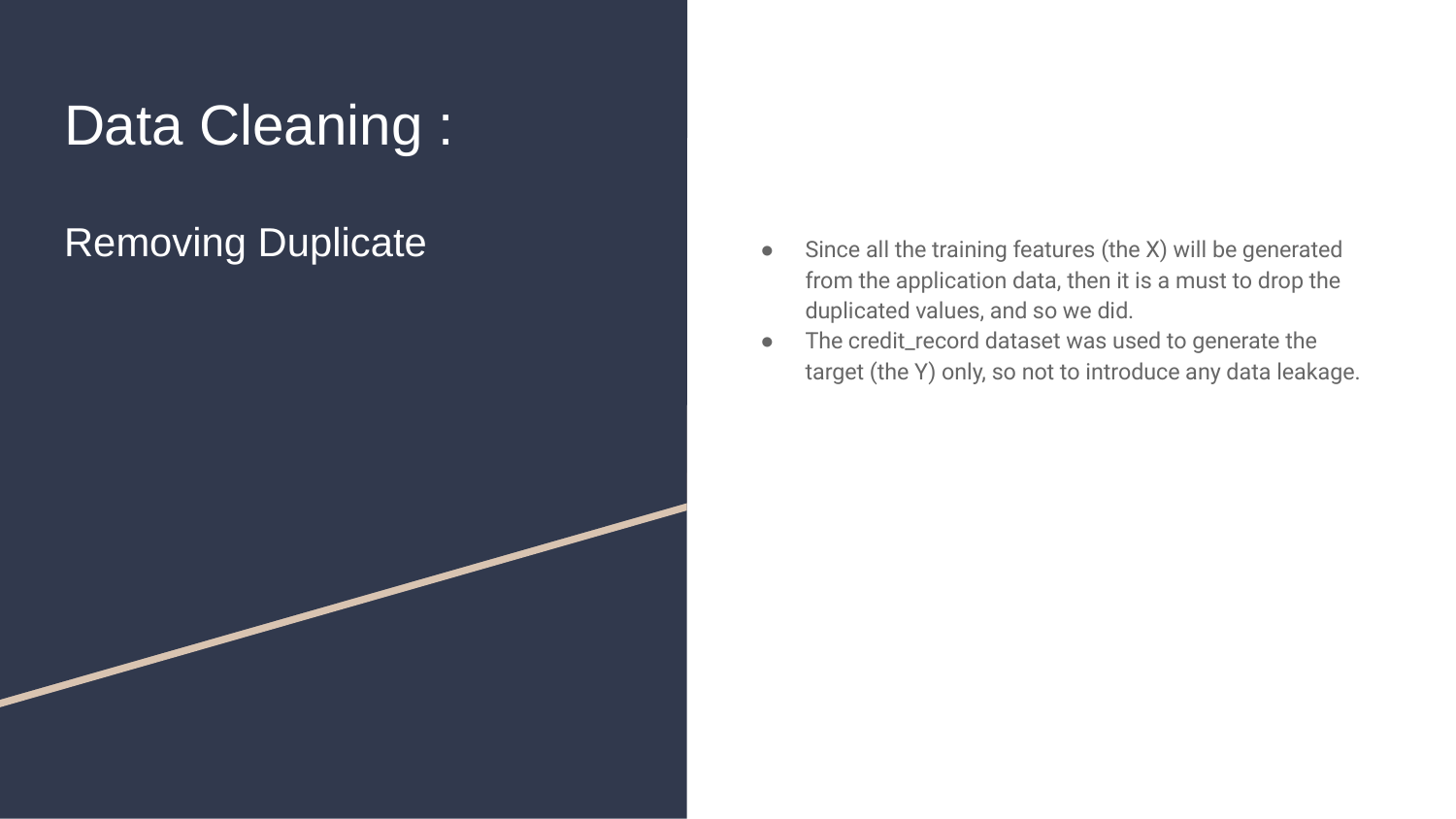

# Data Cleaning :

Removing Duplicate
Since all the training features (the X) will be generated from the application data, then it is a must to drop the duplicated values, and so we did.
The credit_record dataset was used to generate the target (the Y) only, so not to introduce any data leakage.